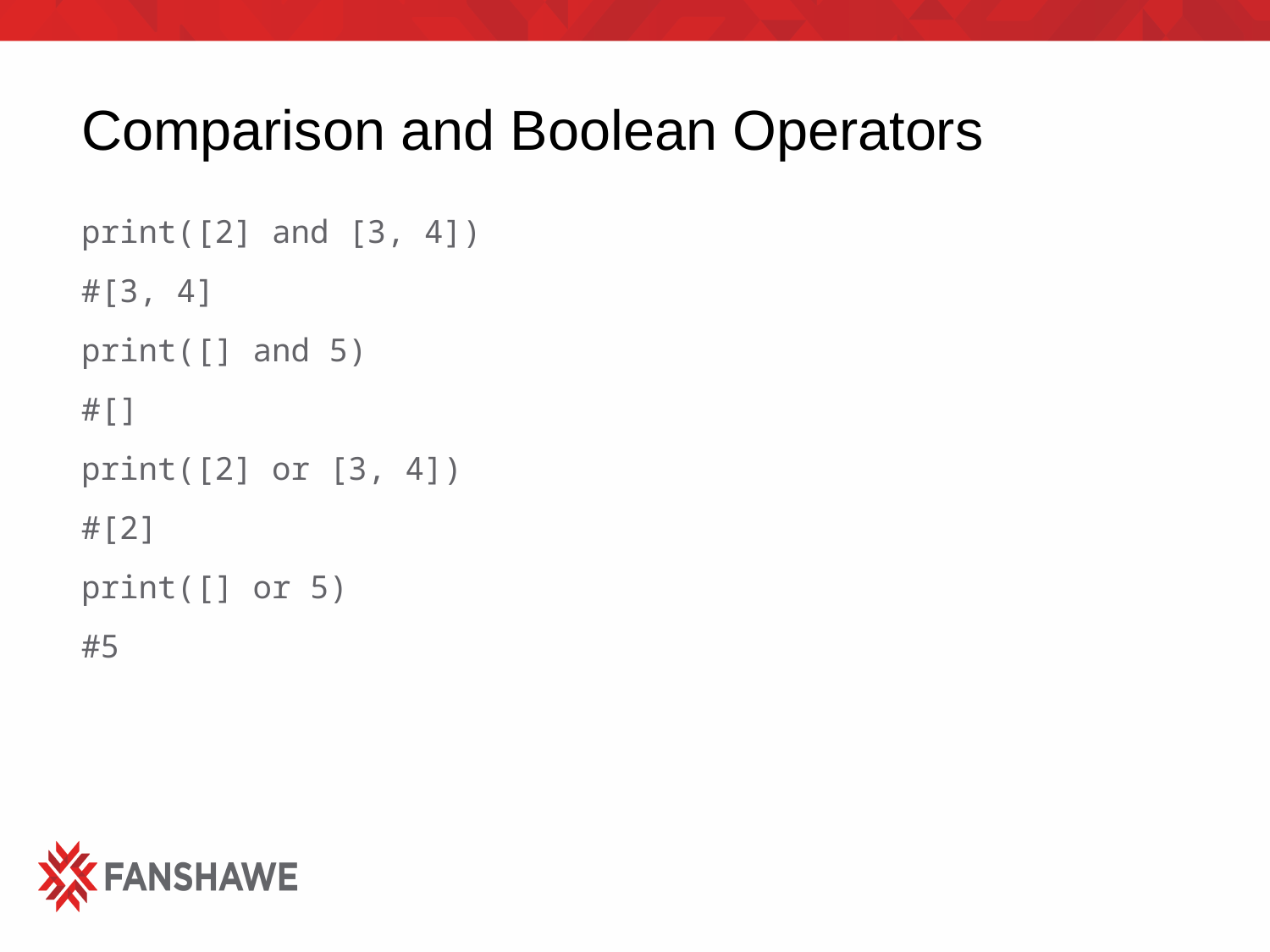

# Comparison and Boolean Operators
print([2] and [3, 4])
#[3, 4]
print([] and 5)
#[]
print([2] or [3, 4])
#[2]
print([] or 5)
#5